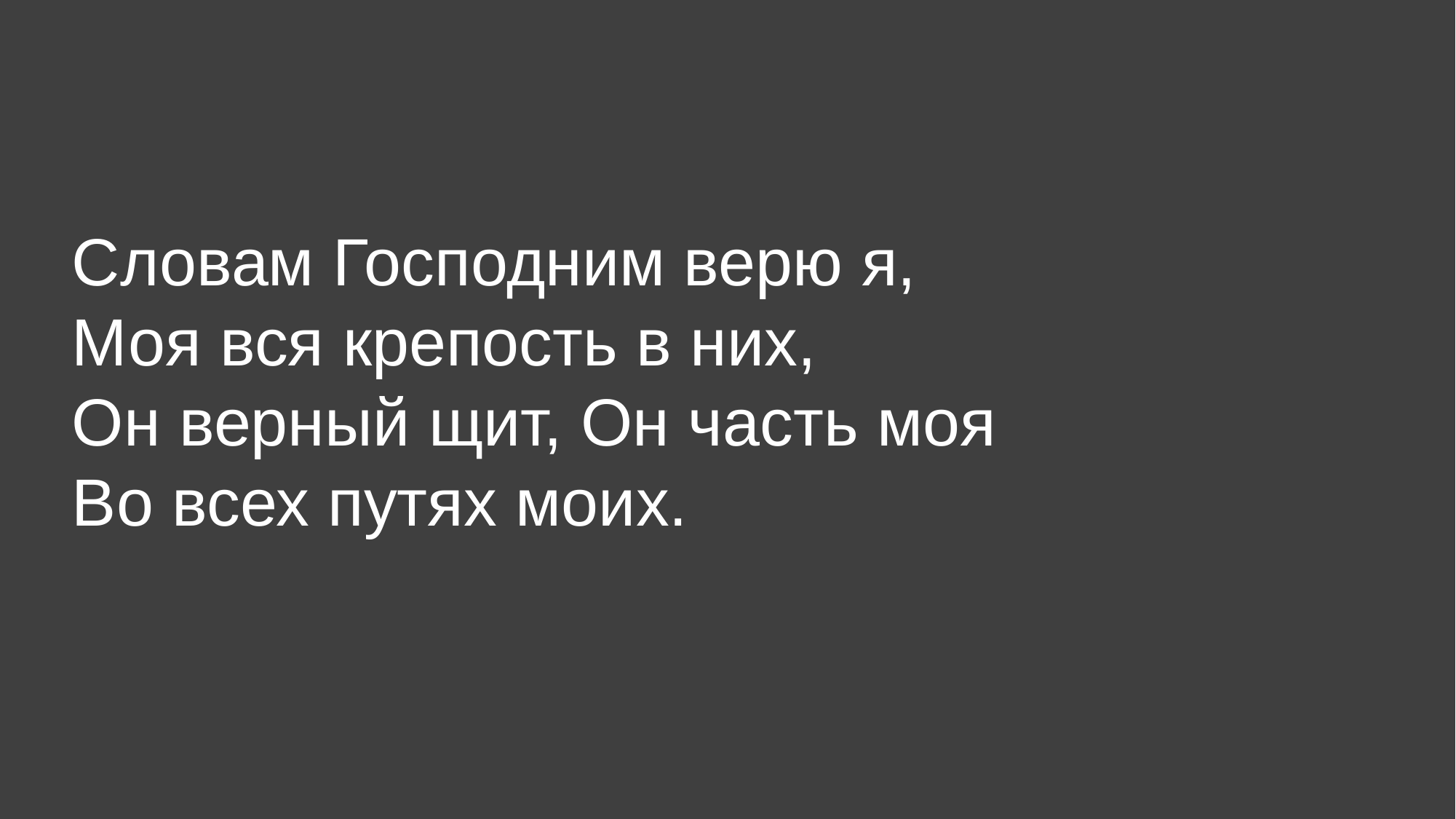

Словам Господним верю я,
Моя вся крепость в них,
Он верный щит, Он часть моя
Во всех путях моих.